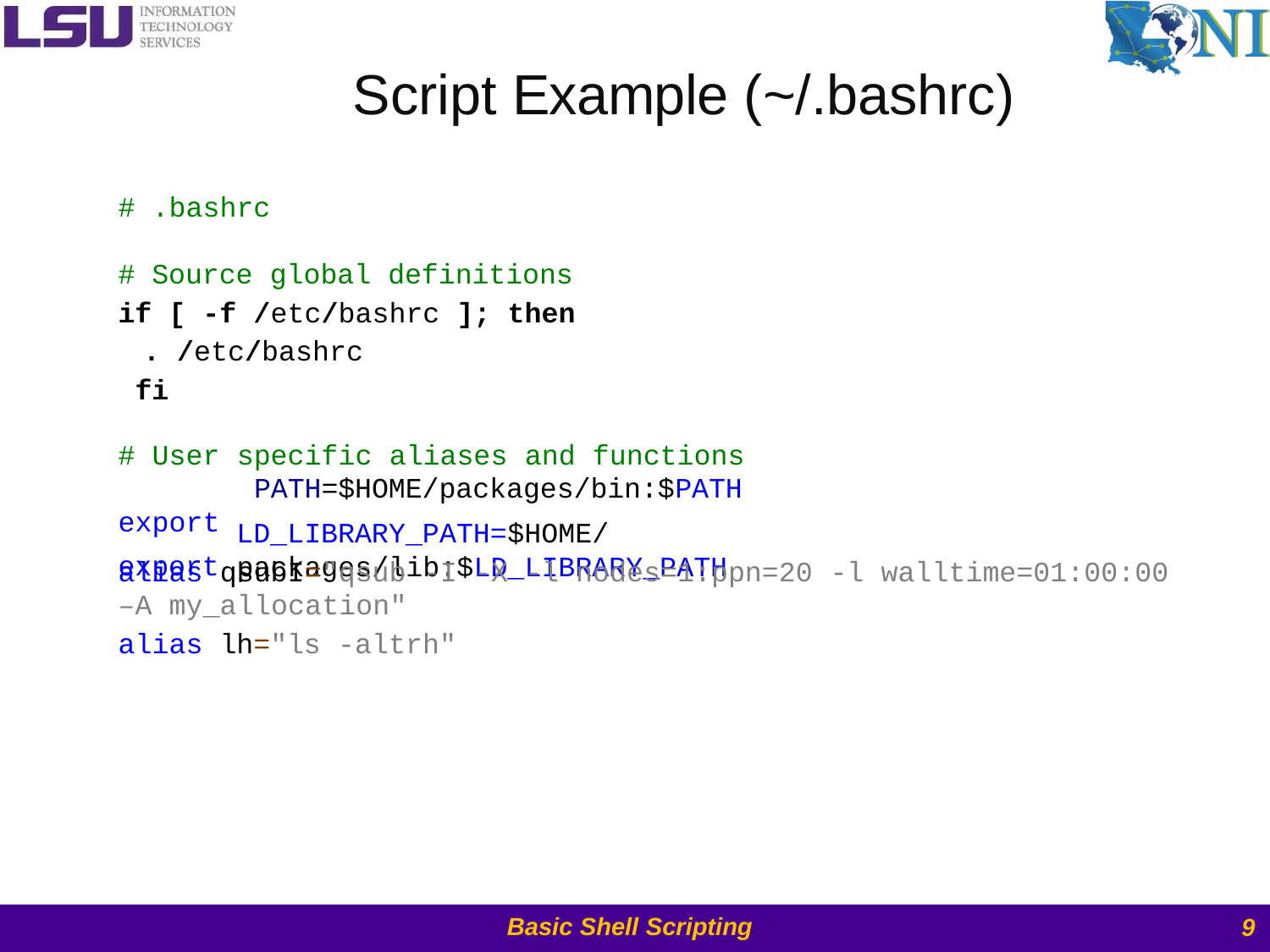

# Script Example (~/.bashrc)
# .bashrc

# Source global definitions
if [ -f /etc/bashrc ]; then
. /etc/bashrc  fi
# User  export
export
specific aliases and functions  PATH=$HOME/packages/bin:$PATH
LD_LIBRARY_PATH=$HOME/packages/lib:$LD_LIBRARY_PATH
alias qsubI="qsub -I -X -l nodes=1:ppn=20 -l walltime=01:00:00
–A my_allocation"
alias lh="ls -altrh"
Basic Shell Scripting
9